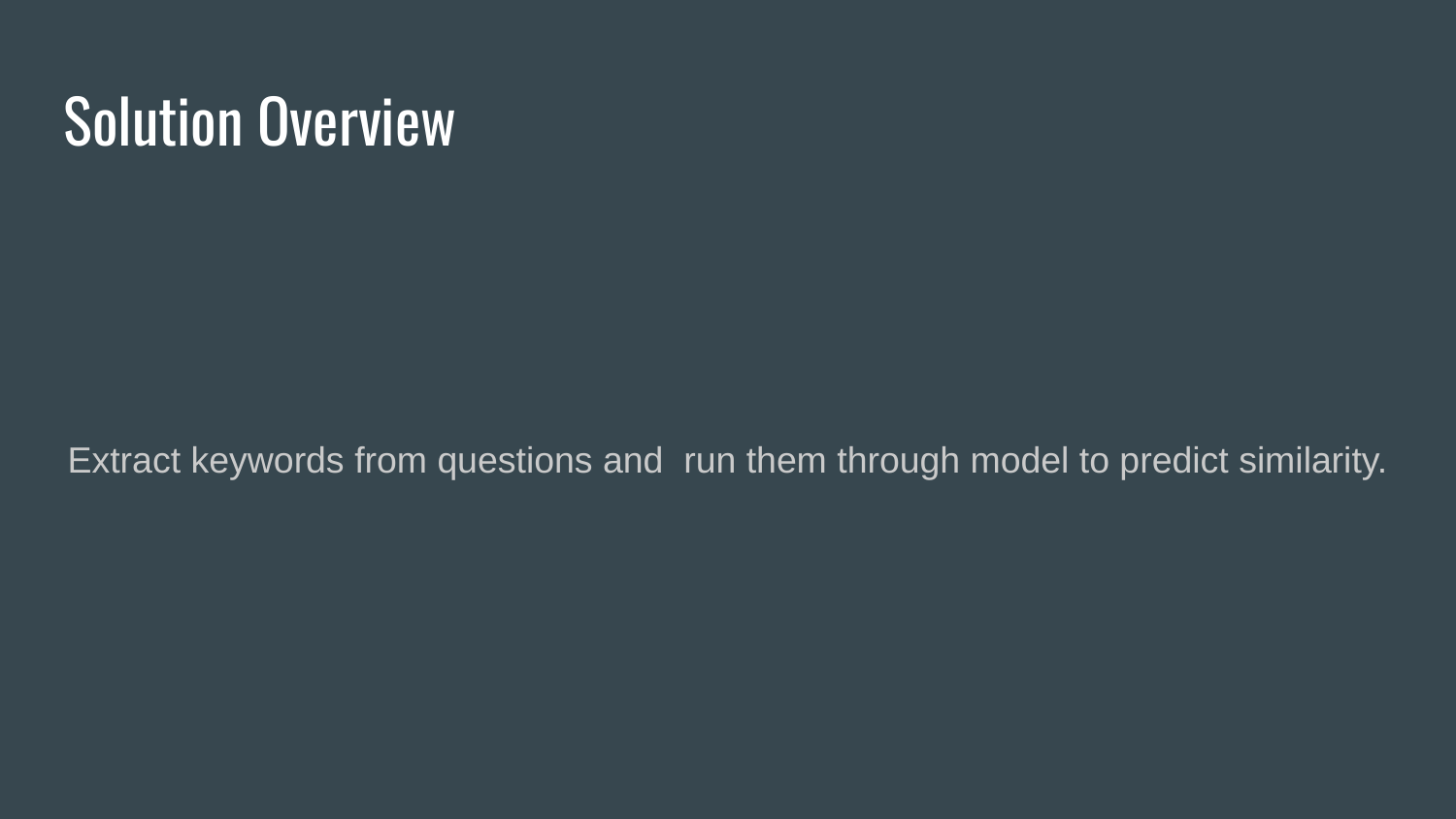

Solution Overview
Extract keywords from questions and  run them through model to predict similarity.